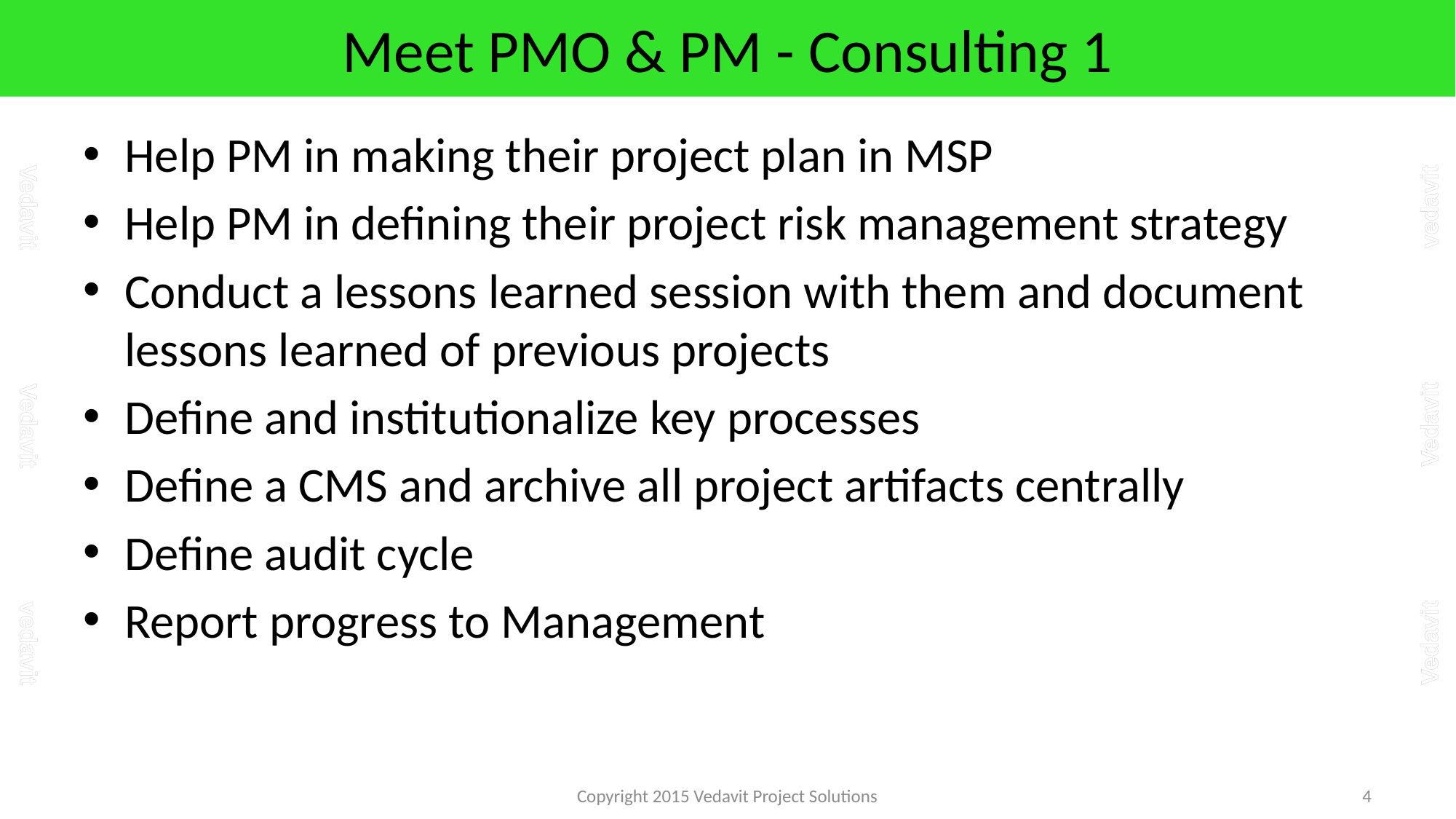

# Meet PMO & PM - Consulting 1
Help PM in making their project plan in MSP
Help PM in defining their project risk management strategy
Conduct a lessons learned session with them and document lessons learned of previous projects
Define and institutionalize key processes
Define a CMS and archive all project artifacts centrally
Define audit cycle
Report progress to Management

Copyright 2015 Vedavit Project Solutions
4